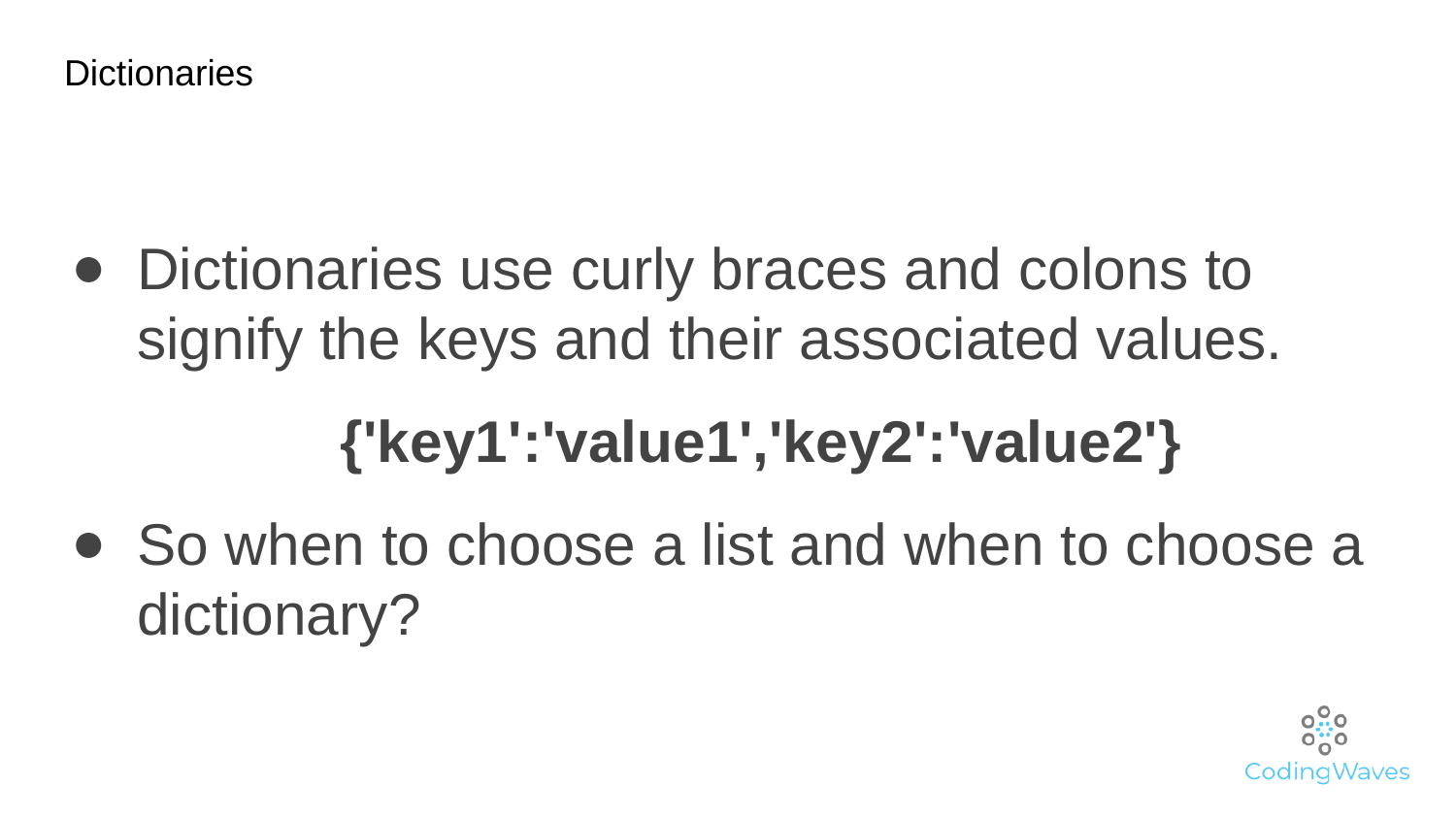

Dictionaries
# Dictionaries use curly braces and colons to signify the keys and their associated values.
                 {'key1':'value1','key2':'value2'}
So when to choose a list and when to choose a dictionary?